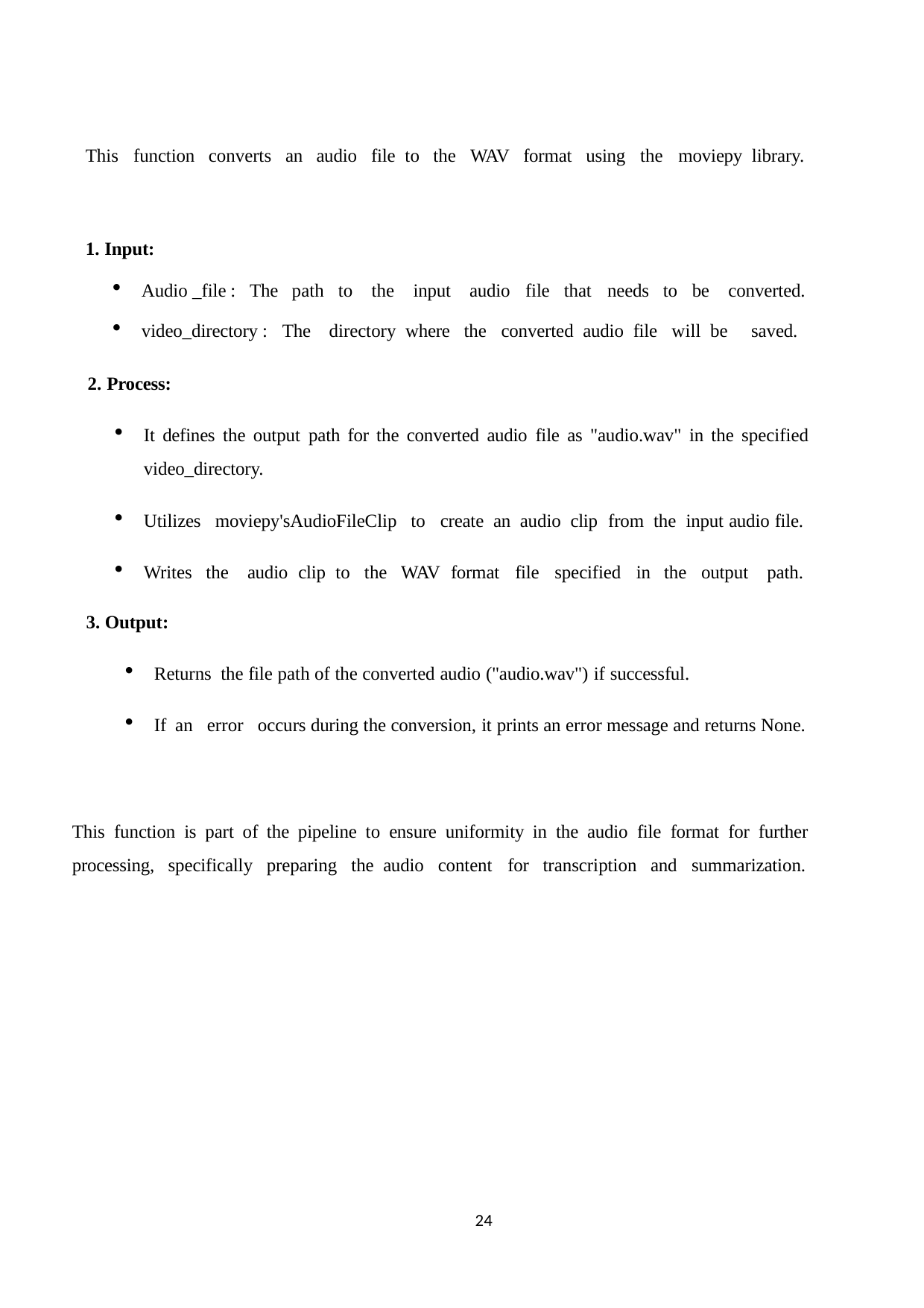

This   function   converts   an   audio   file  to   the   WAV   format   using   the   moviepy  library.
Input:

Audio _file :   The   path   to    the    input    audio   file   that   needs   to   be    converted.
video_directory :   The    directory  where   the   converted  audio  file   will  be     saved.
Process:
It defines the output path for the converted audio file as "audio.wav" in the specified video_directory.
Utilizes   moviepy'sAudioFileClip   to   create  an  audio  clip  from  the  input audio file.
Writes   the    audio  clip  to   the   WAV  format   file   specified   in   the   output    path.
Output:
Returns  the file path of the converted audio ("audio.wav") if successful.
If  an   error   occurs during the conversion, it prints an error message and returns None.

This function is part of the pipeline to ensure uniformity in the audio file format for further processing,   specifically   preparing   the  audio   content   for   transcription   and   summarization.
24